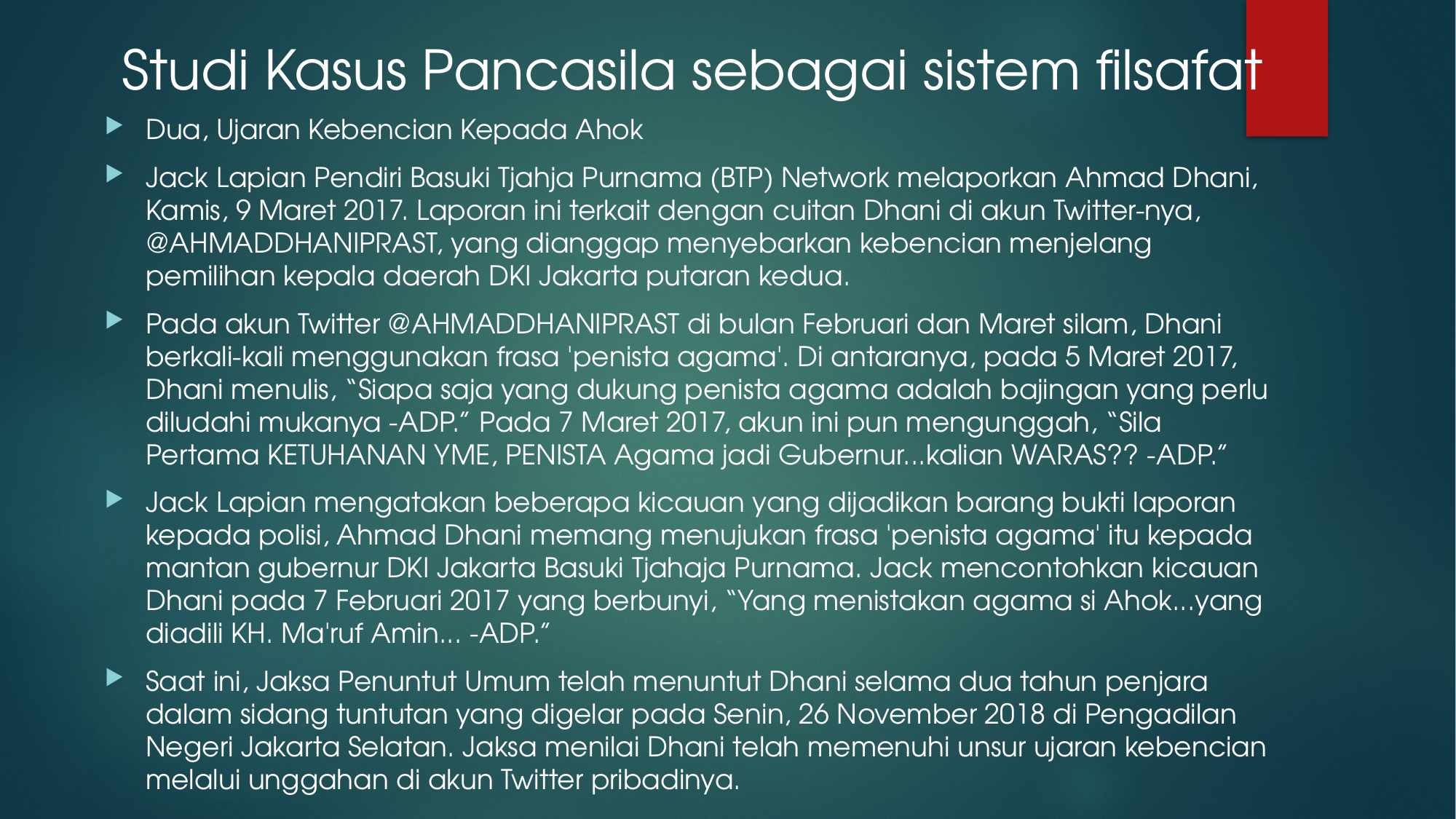

# Studi Kasus Pancasila sebagai sistem filsafat
Dua, Ujaran Kebencian Kepada Ahok
Jack Lapian Pendiri Basuki Tjahja Purnama (BTP) Network melaporkan Ahmad Dhani, Kamis, 9 Maret 2017. Laporan ini terkait dengan cuitan Dhani di akun Twitter-nya, @AHMADDHANIPRAST, yang dianggap menyebarkan kebencian menjelang pemilihan kepala daerah DKI Jakarta putaran kedua.
Pada akun Twitter @AHMADDHANIPRAST di bulan Februari dan Maret silam, Dhani berkali-kali menggunakan frasa 'penista agama'. Di antaranya, pada 5 Maret 2017, Dhani menulis, “Siapa saja yang dukung penista agama adalah bajingan yang perlu diludahi mukanya -ADP.” Pada 7 Maret 2017, akun ini pun mengunggah, “Sila Pertama KETUHANAN YME, PENISTA Agama jadi Gubernur...kalian WARAS?? -ADP.”
Jack Lapian mengatakan beberapa kicauan yang dijadikan barang bukti laporan kepada polisi, Ahmad Dhani memang menujukan frasa 'penista agama' itu kepada mantan gubernur DKI Jakarta Basuki Tjahaja Purnama. Jack mencontohkan kicauan Dhani pada 7 Februari 2017 yang berbunyi, “Yang menistakan agama si Ahok...yang diadili KH. Ma'ruf Amin... -ADP.”
Saat ini, Jaksa Penuntut Umum telah menuntut Dhani selama dua tahun penjara dalam sidang tuntutan yang digelar pada Senin, 26 November 2018 di Pengadilan Negeri Jakarta Selatan. Jaksa menilai Dhani telah memenuhi unsur ujaran kebencian melalui unggahan di akun Twitter pribadinya.